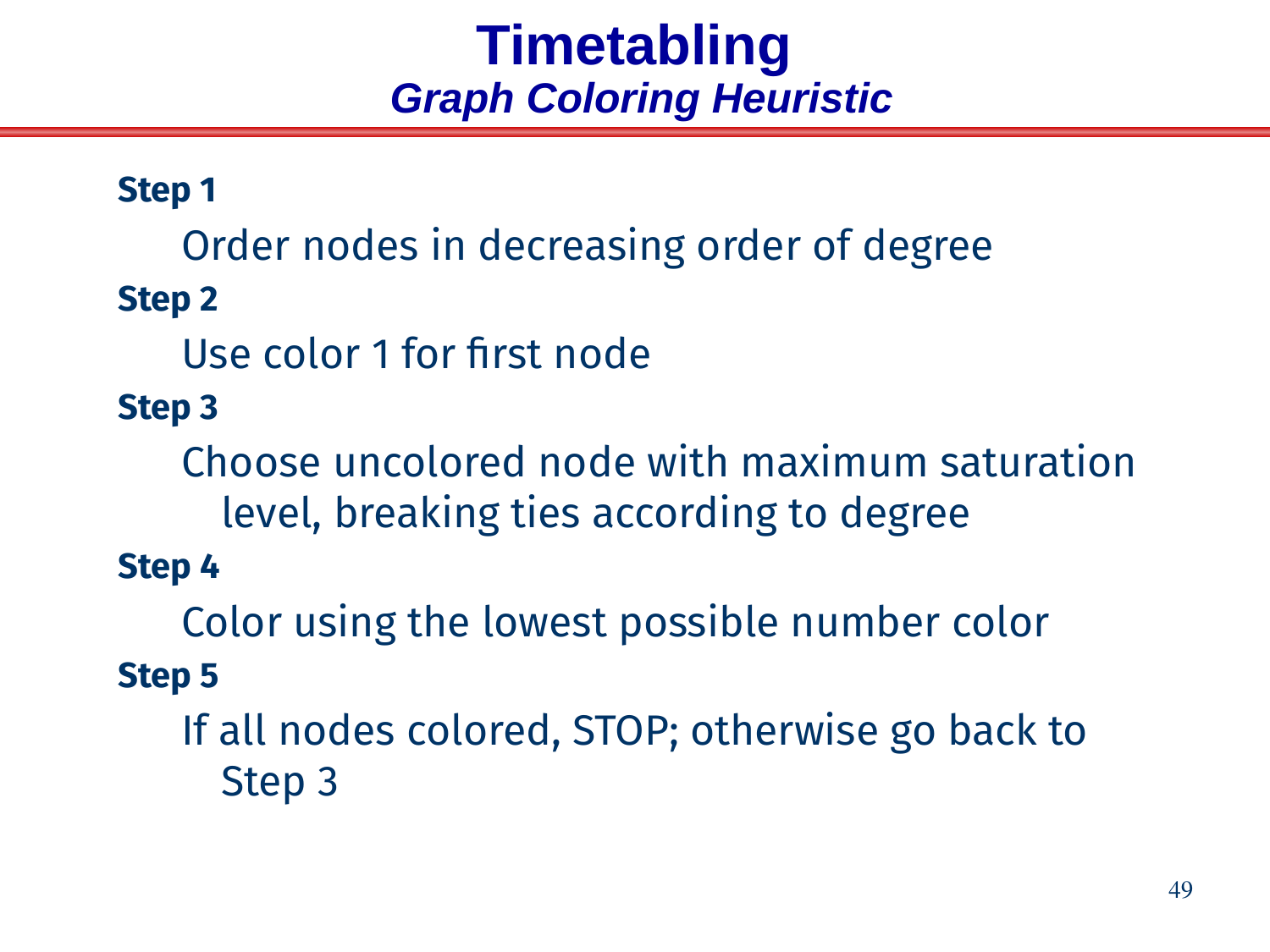

# Timetabling Graph Coloring Heuristic
Step 1
Order nodes in decreasing order of degree
Step 2
Use color 1 for first node
Step 3
Choose uncolored node with maximum saturation level, breaking ties according to degree
Step 4
Color using the lowest possible number color
Step 5
If all nodes colored, STOP; otherwise go back to Step 3
49